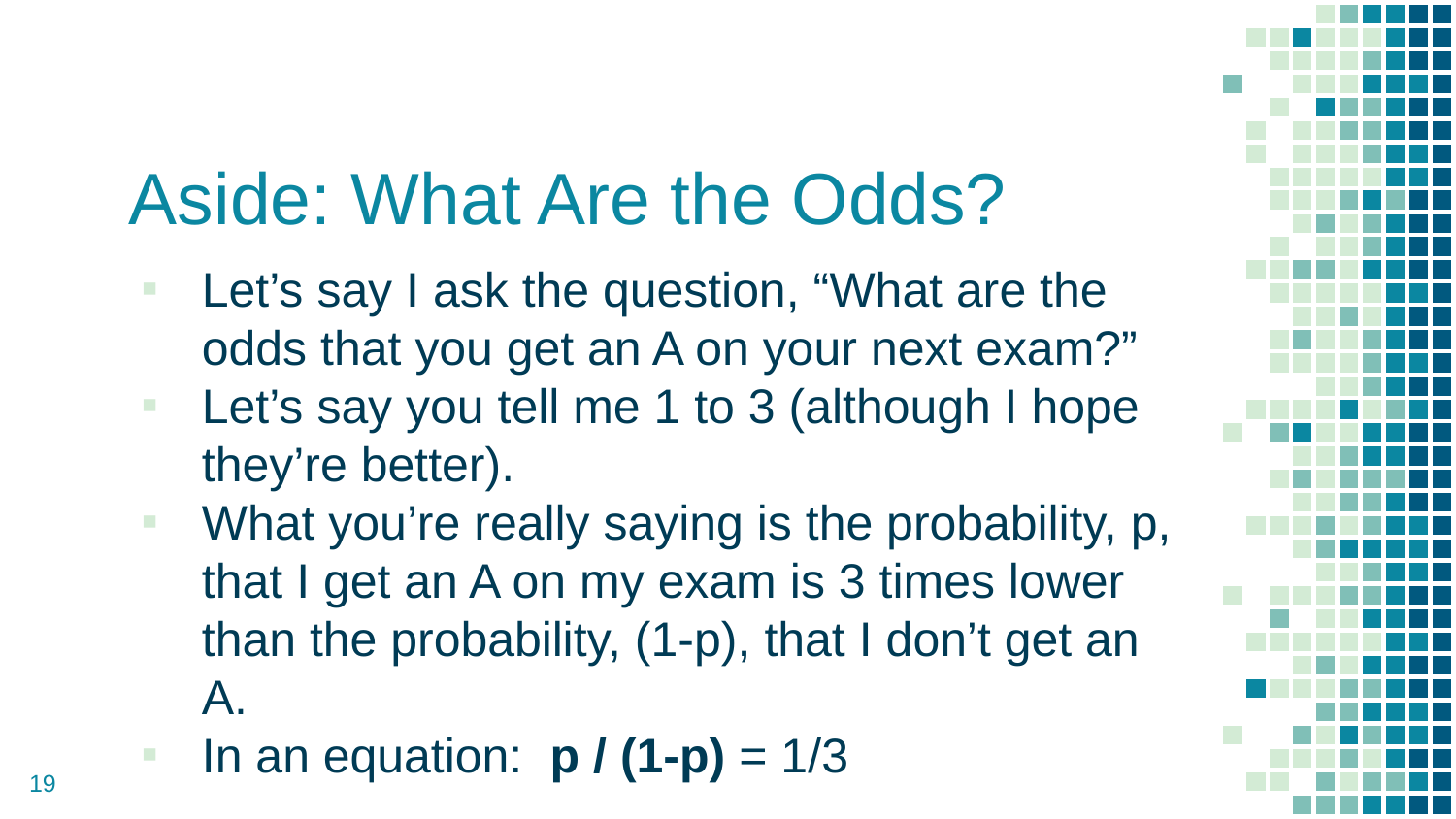

# Aside: What Are the Odds?
Let’s say I ask the question, “What are the odds that you get an A on your next exam?”
Let’s say you tell me 1 to 3 (although I hope they’re better).
What you’re really saying is the probability, p, that I get an A on my exam is 3 times lower than the probability, (1-p), that I don’t get an A.
In an equation:  p / (1-p) = 1/3
19